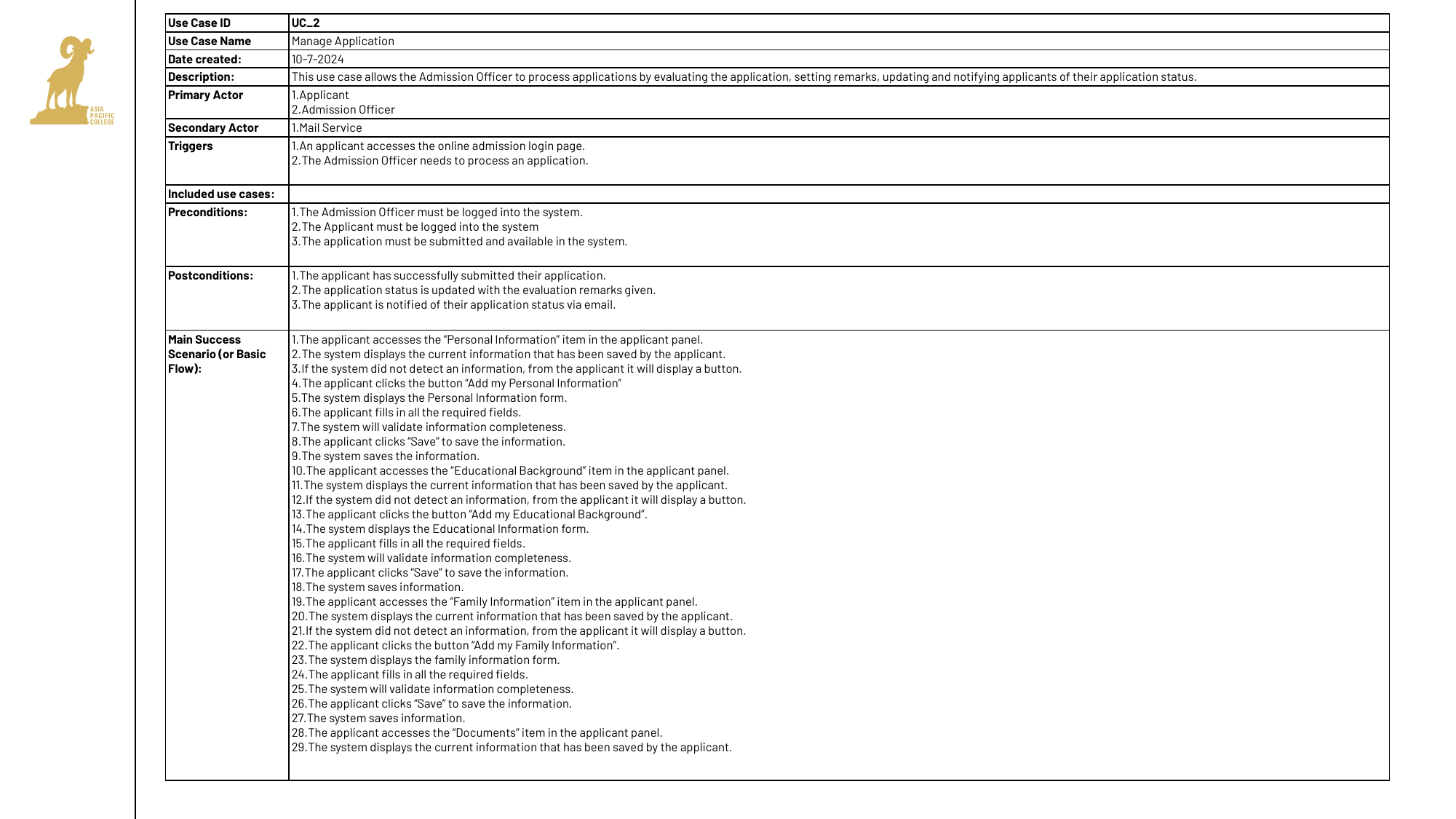

| Use Case ID | UC\_2 |
| --- | --- |
| Use Case Name | Manage Application |
| Date created: | 10-7-2024 |
| Description: | This use case allows the Admission Officer to process applications by evaluating the application, setting remarks, updating and notifying applicants of their application status. |
| Primary Actor | Applicant  Admission Officer |
| Secondary Actor | Mail Service |
| Triggers | An applicant accesses the online admission login page.  The Admission Officer needs to process an application. |
| Included use cases: |  |
| Preconditions: | The Admission Officer must be logged into the system.   The Applicant must be logged into the system   The application must be submitted and available in the system. |
| Postconditions: | The applicant has successfully submitted their application.  The application status is updated with the evaluation remarks given.  The applicant is notified of their application status via email. |
| Main Success Scenario (or Basic Flow): | The applicant accesses the “Personal Information” item in the applicant panel.  The system displays the current information that has been saved by the applicant.  If the system did not detect an information, from the applicant it will display a button.  The applicant clicks the button “Add my Personal Information”   The system displays the Personal Information form.  The applicant fills in all the required fields.  The system will validate information completeness.  The applicant clicks “Save” to save the information.  The system saves the information.  The applicant accesses the “Educational Background” item in the applicant panel.  The system displays the current information that has been saved by the applicant.  If the system did not detect an information, from the applicant it will display a button.  The applicant clicks the button “Add my Educational Background”.  The system displays the Educational Information form.  The applicant fills in all the required fields.  The system will validate information completeness.  The applicant clicks “Save” to save the information.  The system saves information.  The applicant accesses the “Family Information” item in the applicant panel.  The system displays the current information that has been saved by the applicant.  If the system did not detect an information, from the applicant it will display a button.  The applicant clicks the button “Add my Family Information”.  The system displays the family information form.  The applicant fills in all the required fields.  The system will validate information completeness.  The applicant clicks “Save” to save the information.  The system saves information.  The applicant accesses the “Documents” item in the applicant panel.  The system displays the current information that has been saved by the applicant. |